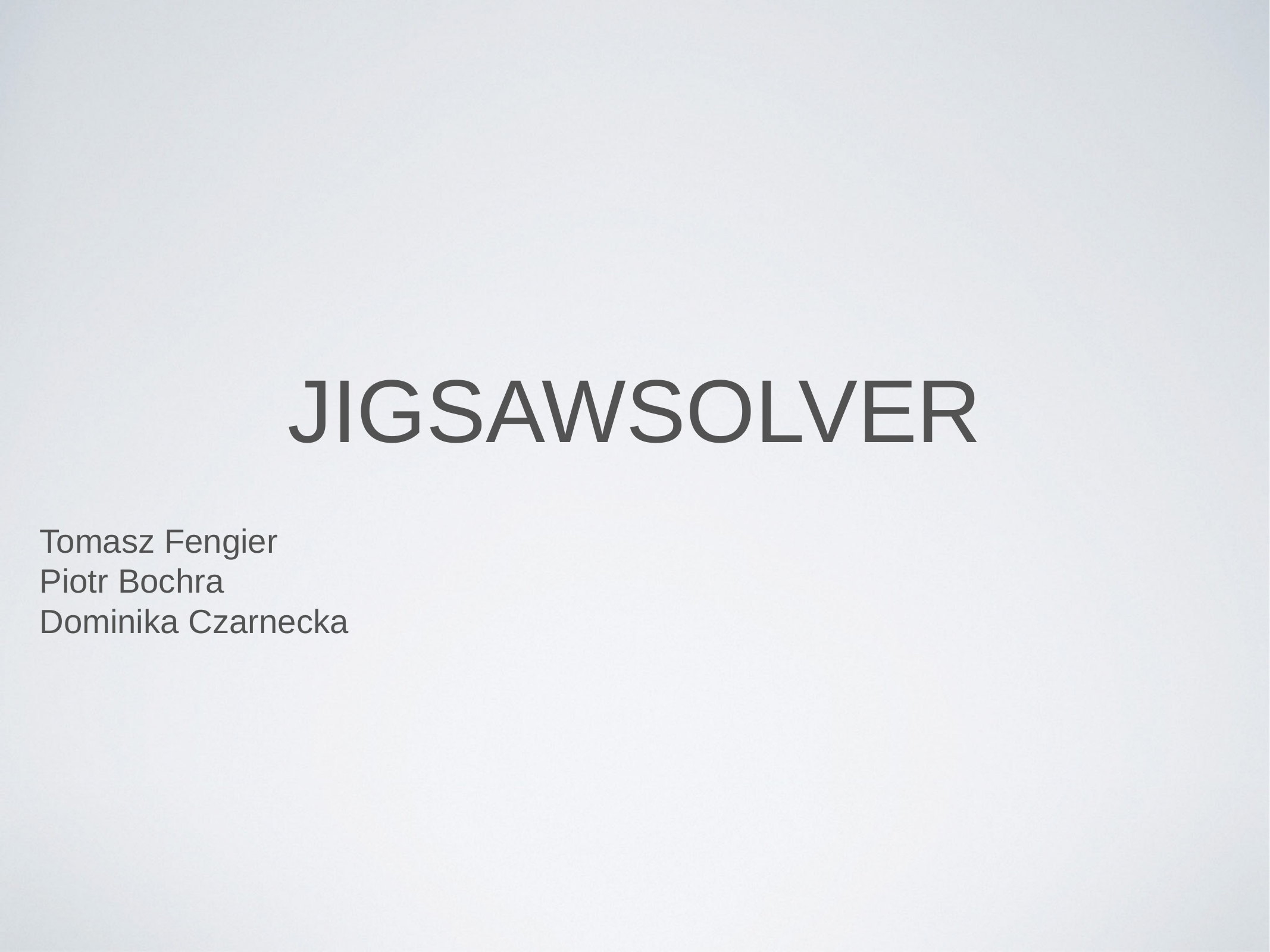

# Jigsawsolver
Tomasz Fengier
Piotr Bochra
Dominika Czarnecka